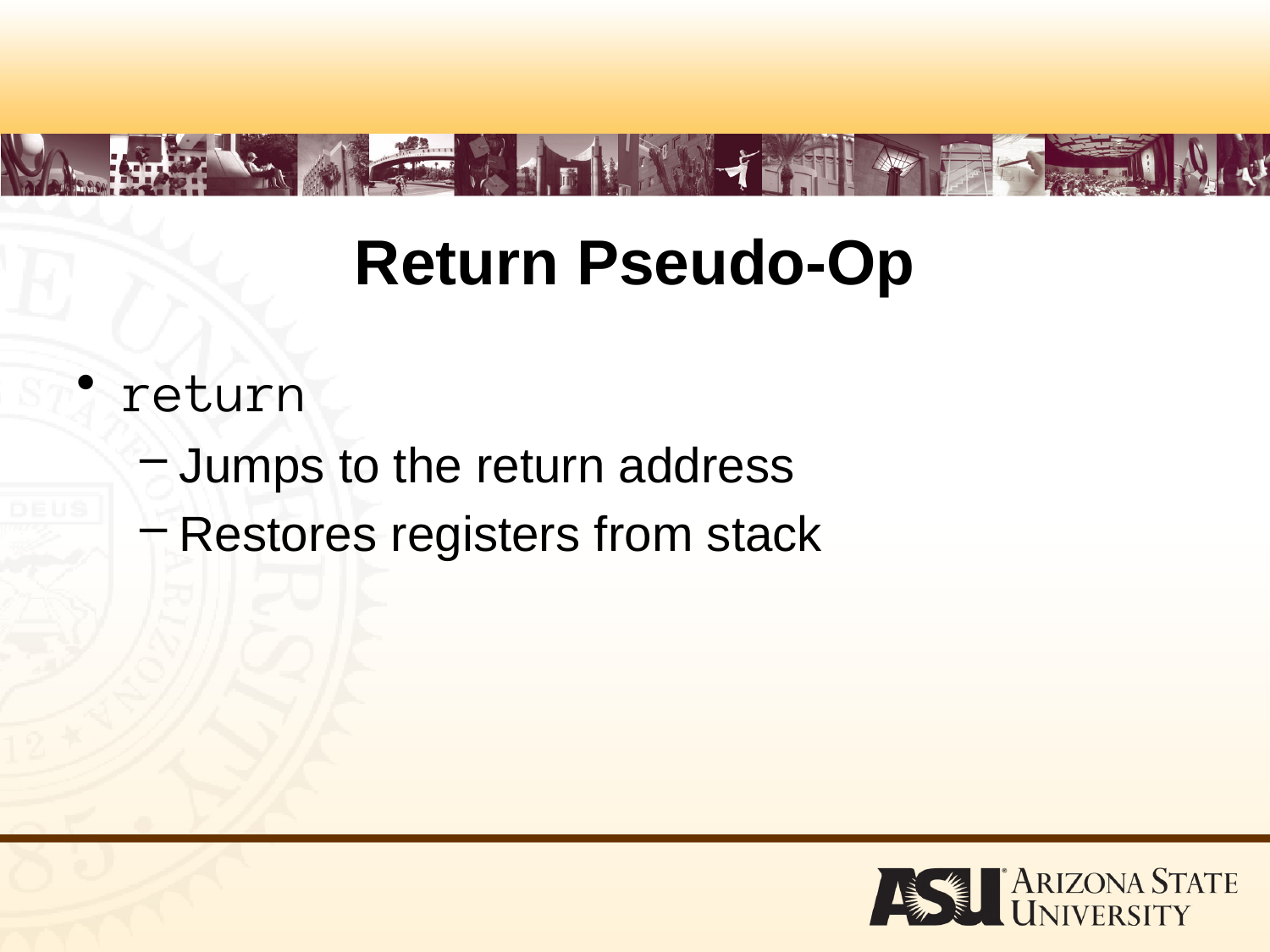

# Return Pseudo-Op
return
Jumps to the return address
Restores registers from stack